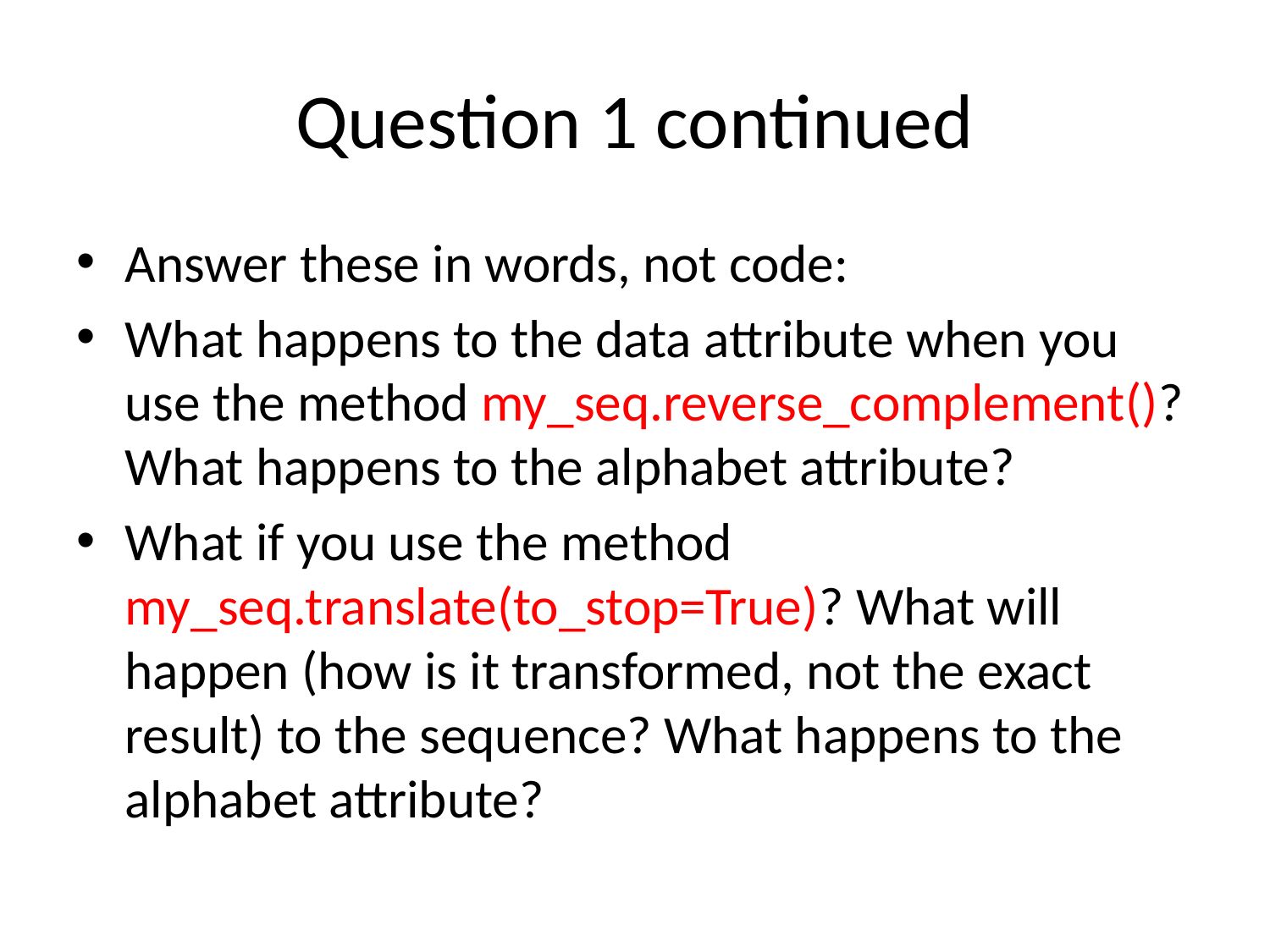

# Question 1 continued
Answer these in words, not code:
What happens to the data attribute when you use the method my_seq.reverse_complement()? What happens to the alphabet attribute?
What if you use the method my_seq.translate(to_stop=True)? What will happen (how is it transformed, not the exact result) to the sequence? What happens to the alphabet attribute?